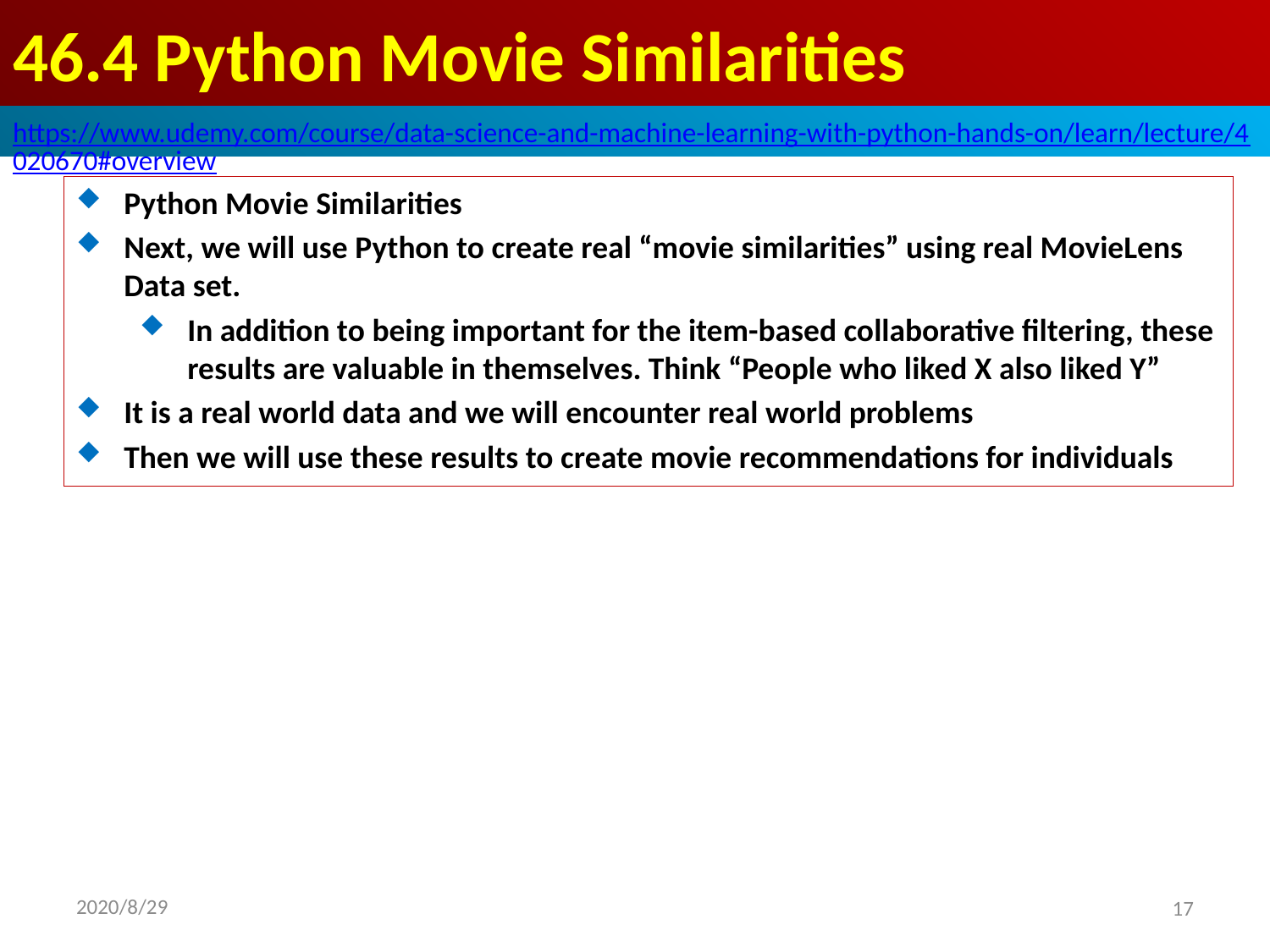

# 46.4 Python Movie Similarities
https://www.udemy.com/course/data-science-and-machine-learning-with-python-hands-on/learn/lecture/4020670#overview
Python Movie Similarities
Next, we will use Python to create real “movie similarities” using real MovieLens Data set.
In addition to being important for the item-based collaborative filtering, these results are valuable in themselves. Think “People who liked X also liked Y”
It is a real world data and we will encounter real world problems
Then we will use these results to create movie recommendations for individuals
2020/8/29
17